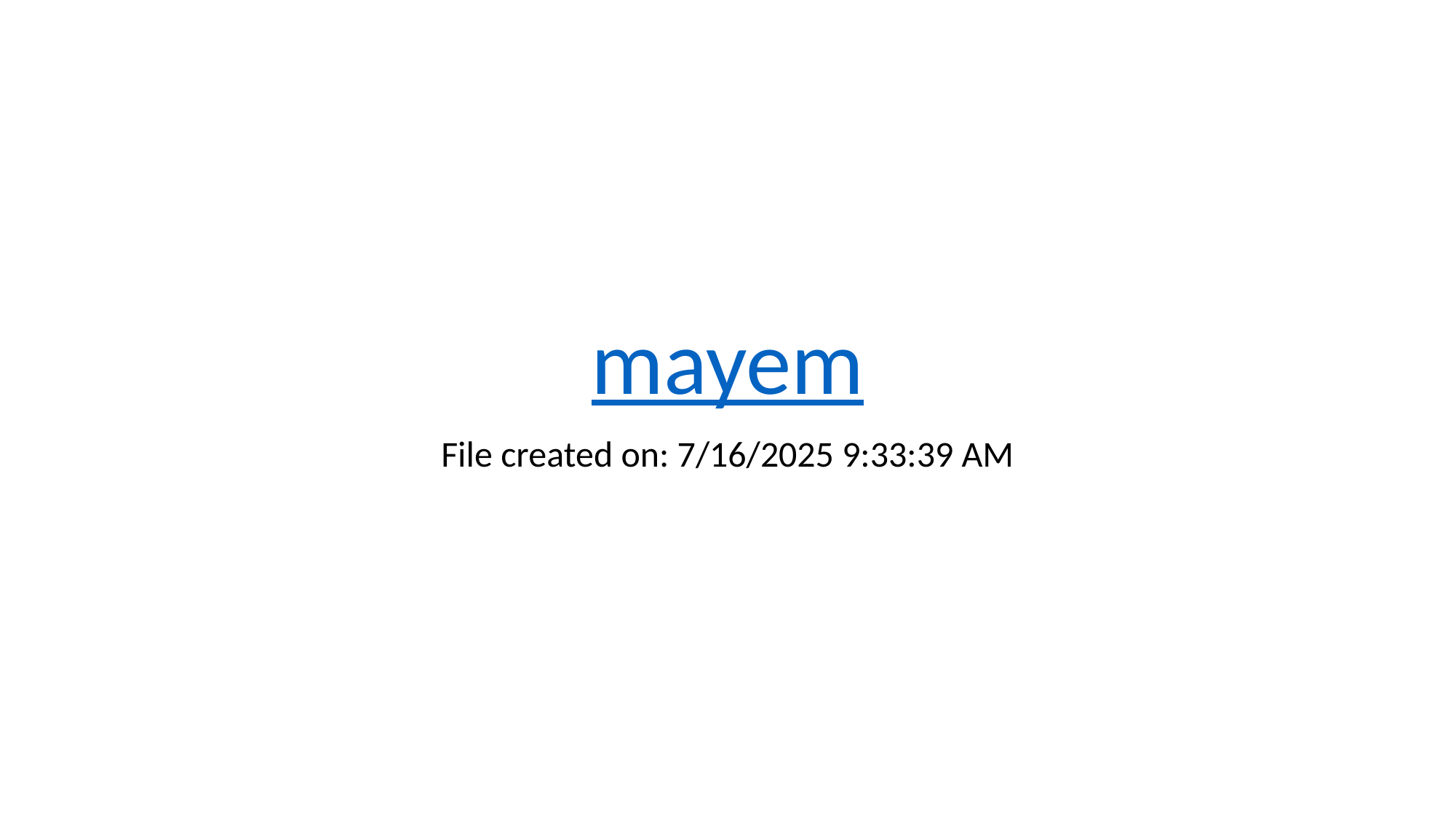

# mayem
File created on: 7/16/2025 9:33:39 AM